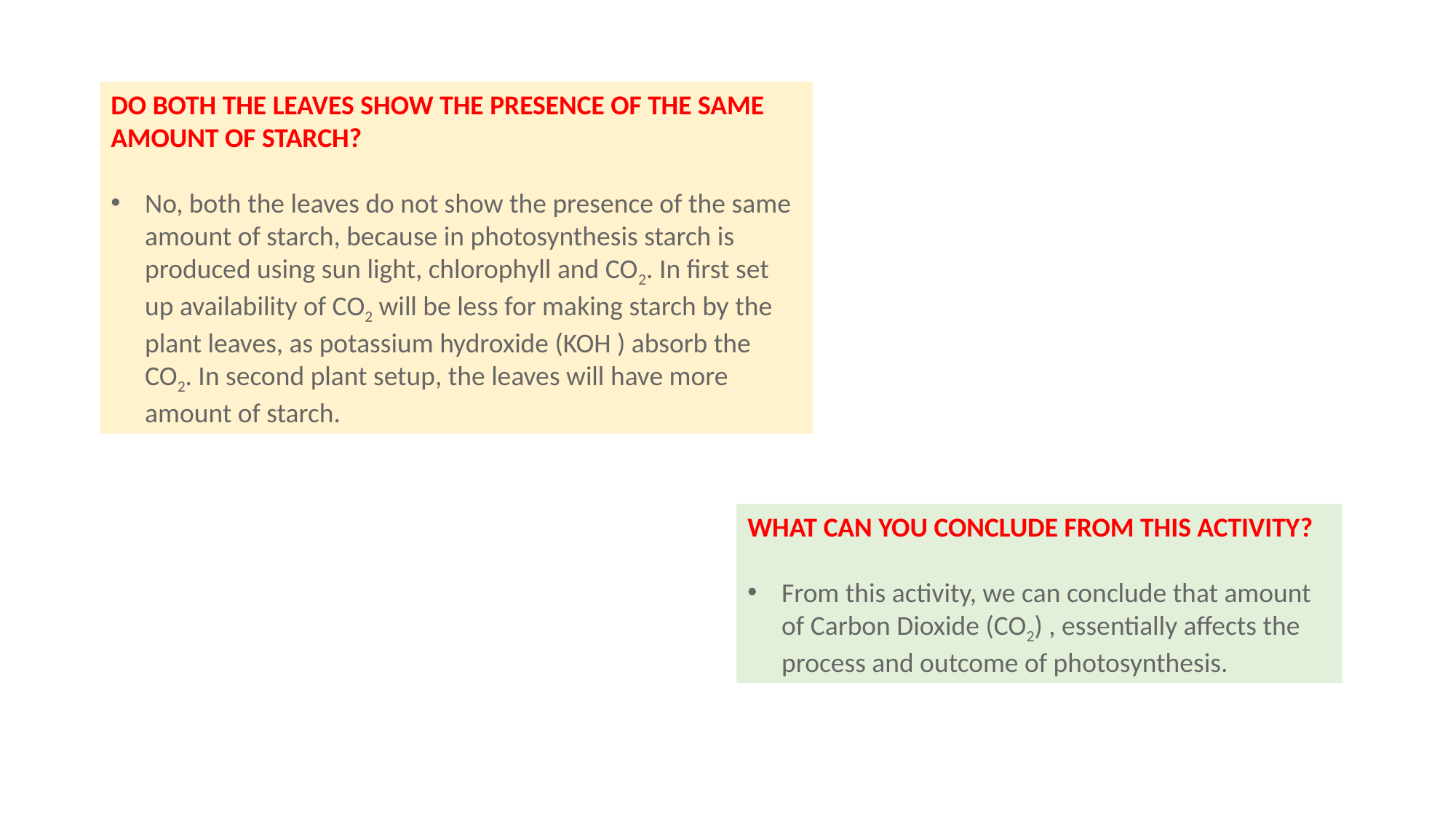

DO BOTH THE LEAVES SHOW THE PRESENCE OF THE SAME AMOUNT OF STARCH?

No, both the leaves do not show the presence of the same amount of starch, because in photosynthesis starch is produced using sun light, chlorophyll and CO2. In first set up availability of CO2 will be less for making starch by the plant leaves, as potassium hydroxide (KOH ) absorb the CO2. In second plant setup, the leaves will have more amount of starch.
WHAT CAN YOU CONCLUDE FROM THIS ACTIVITY?

From this activity, we can conclude that amount of Carbon Dioxide (CO2) , essentially affects the process and outcome of photosynthesis.